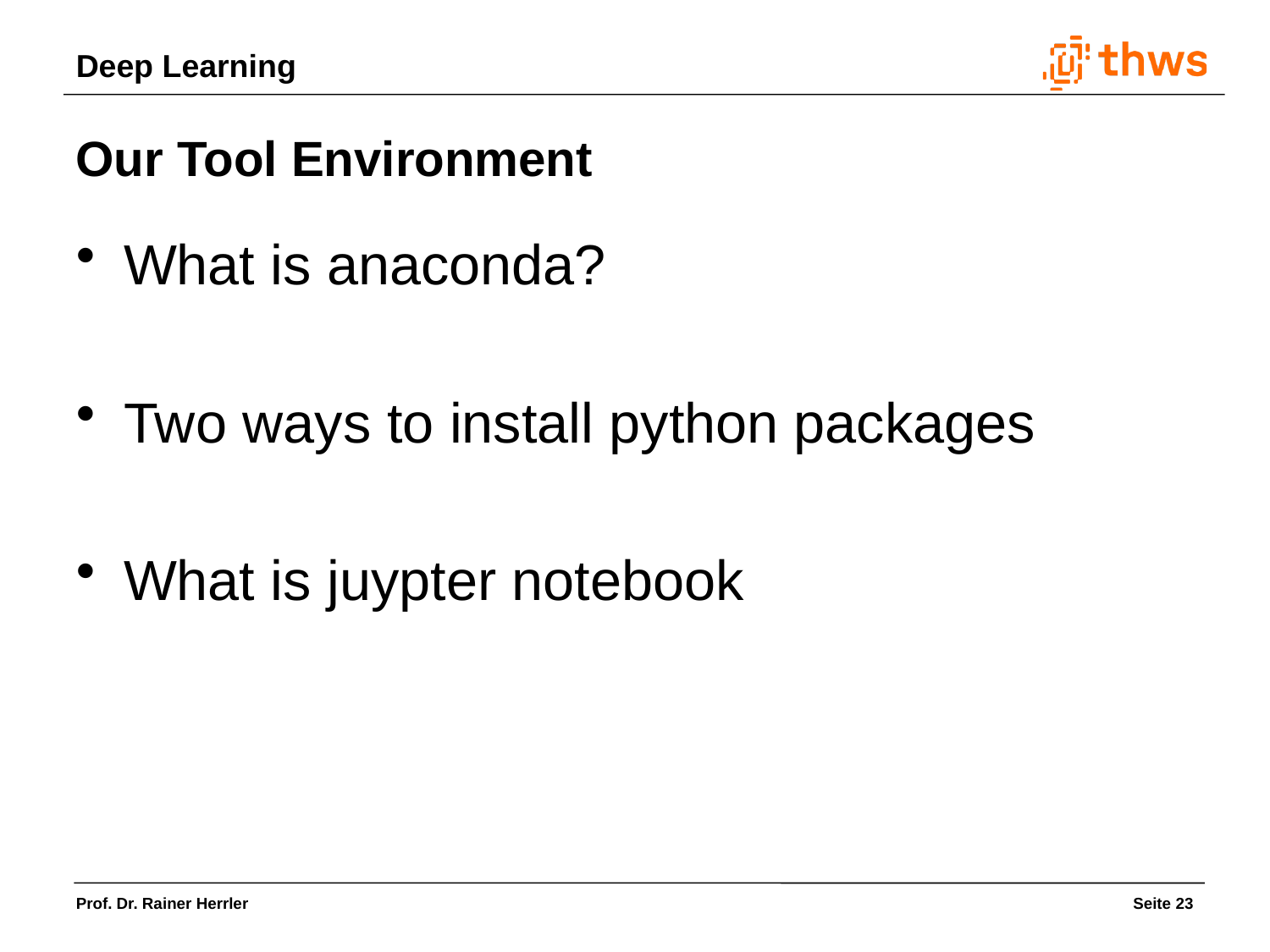

Our Tool Environment
What is anaconda?

Two ways to install python packages

What is juypter notebook